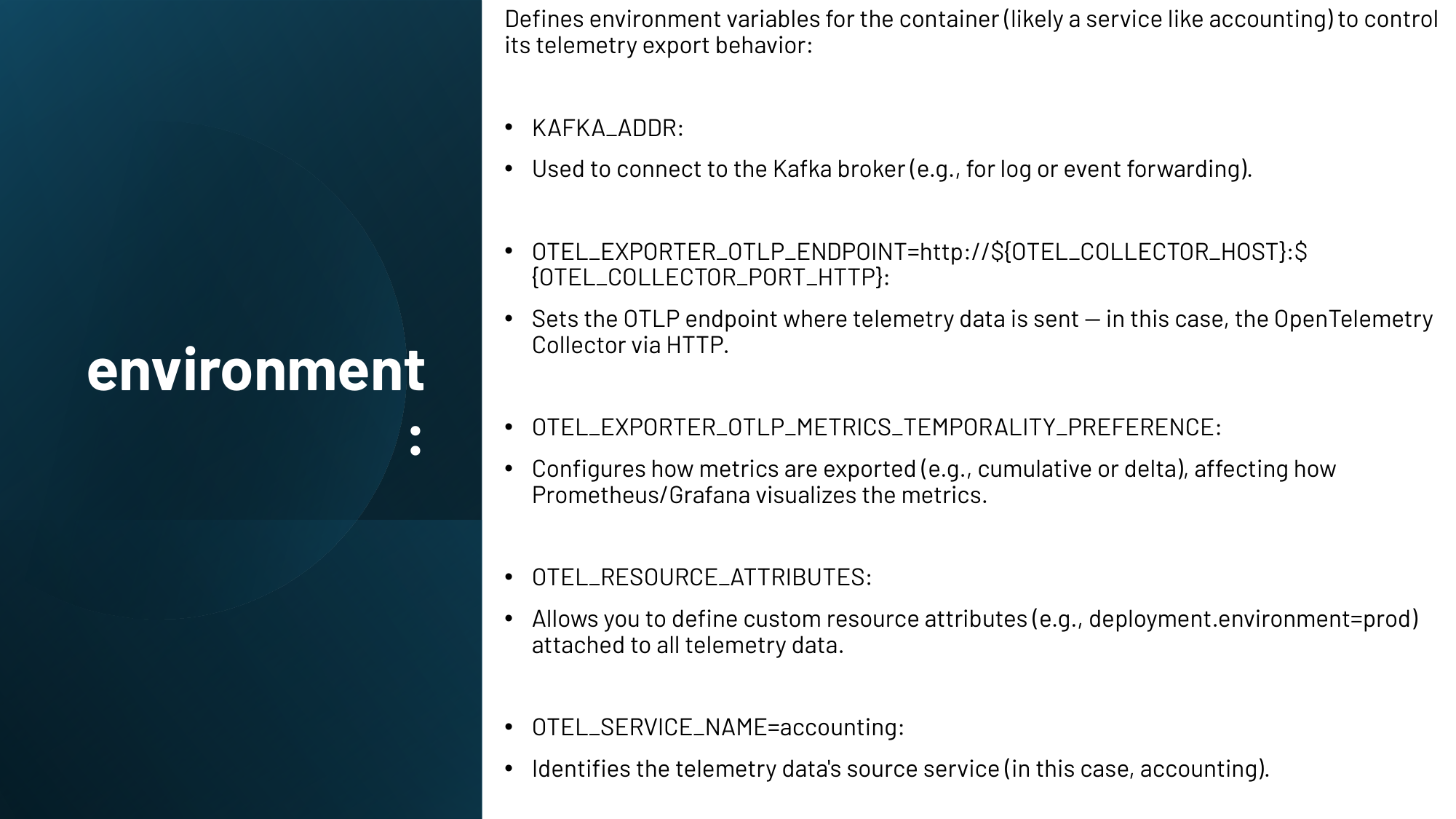

Defines environment variables for the container (likely a service like accounting) to control its telemetry export behavior:

KAFKA_ADDR:
Used to connect to the Kafka broker (e.g., for log or event forwarding).

OTEL_EXPORTER_OTLP_ENDPOINT=http://${OTEL_COLLECTOR_HOST}:${OTEL_COLLECTOR_PORT_HTTP}:
Sets the OTLP endpoint where telemetry data is sent — in this case, the OpenTelemetry Collector via HTTP.

OTEL_EXPORTER_OTLP_METRICS_TEMPORALITY_PREFERENCE:
Configures how metrics are exported (e.g., cumulative or delta), affecting how Prometheus/Grafana visualizes the metrics.

OTEL_RESOURCE_ATTRIBUTES:
Allows you to define custom resource attributes (e.g., deployment.environment=prod) attached to all telemetry data.

OTEL_SERVICE_NAME=accounting:
Identifies the telemetry data's source service (in this case, accounting).

# environment: